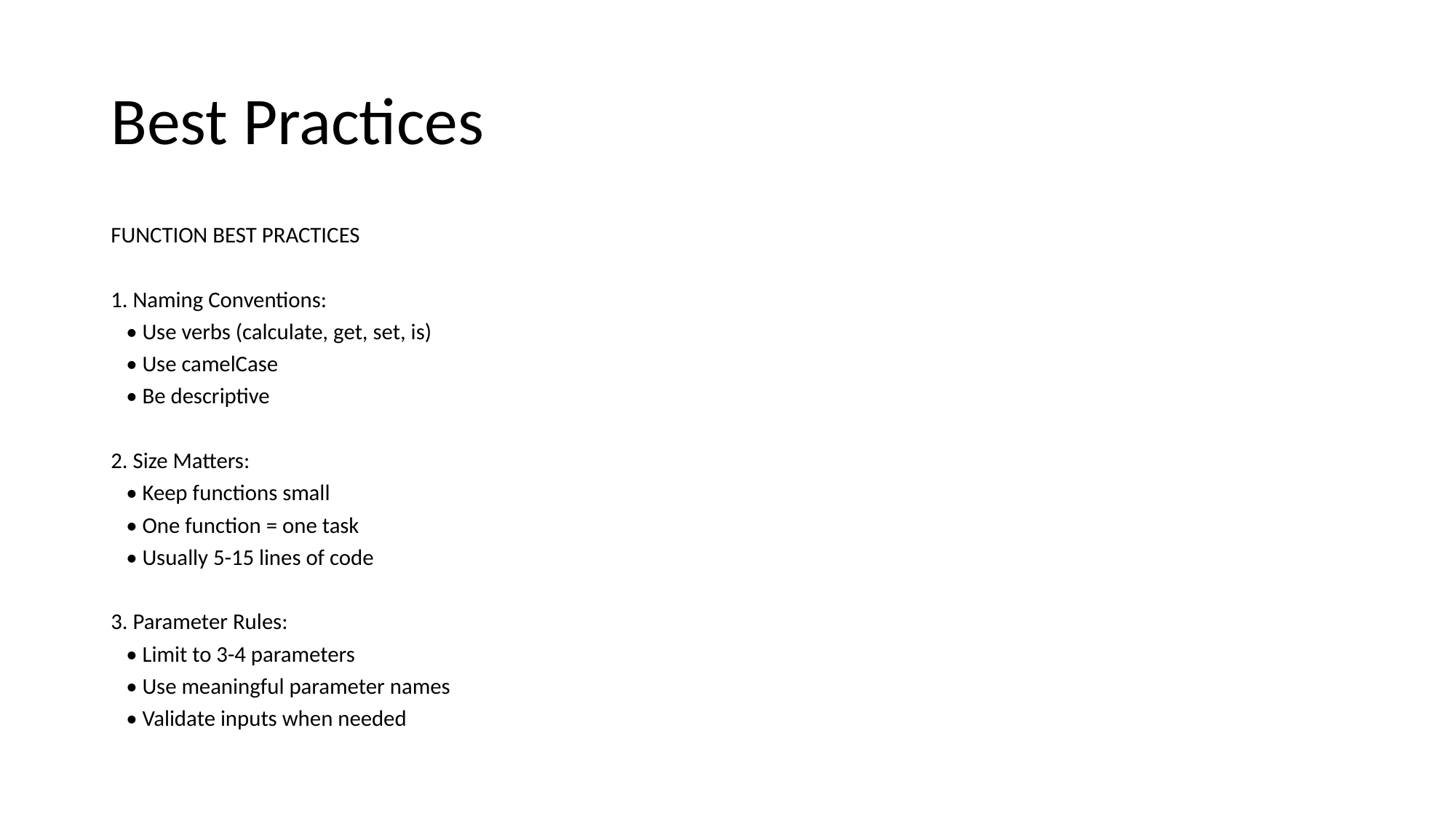

# Best Practices
FUNCTION BEST PRACTICES

1. Naming Conventions:
   • Use verbs (calculate, get, set, is)
   • Use camelCase
   • Be descriptive

2. Size Matters:
   • Keep functions small
   • One function = one task
   • Usually 5-15 lines of code

3. Parameter Rules:
   • Limit to 3-4 parameters
   • Use meaningful parameter names
   • Validate inputs when needed